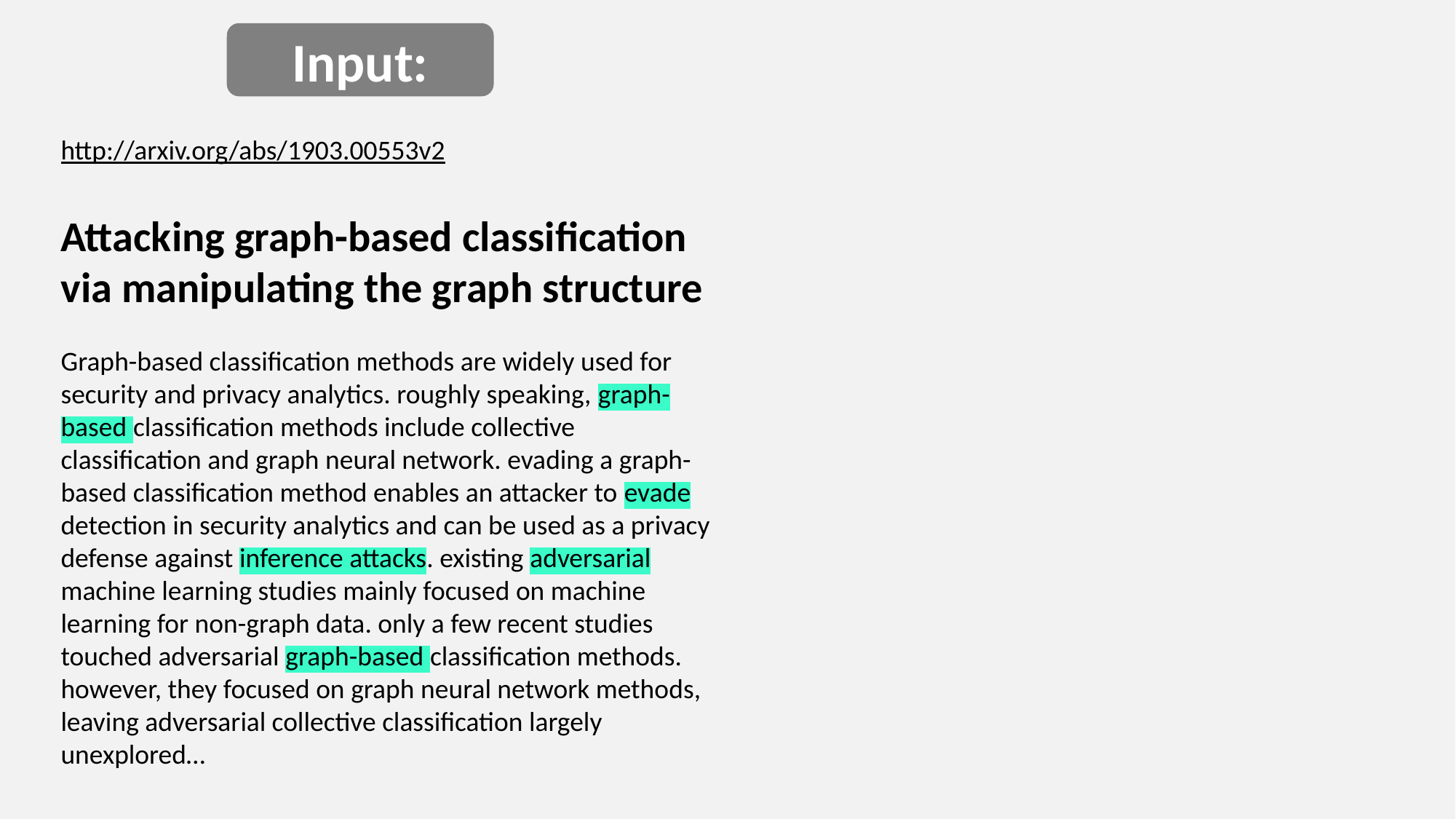

Input:
http://arxiv.org/abs/1903.00553v2

Attacking graph-based classification via manipulating the graph structure

Graph-based classification methods are widely used for security and privacy analytics. roughly speaking, graph-based classification methods include collective classification and graph neural network. evading a graph-based classification method enables an attacker to evade detection in security analytics and can be used as a privacy defense against inference attacks. existing adversarial machine learning studies mainly focused on machine learning for non-graph data. only a few recent studies touched adversarial graph-based classification methods. however, they focused on graph neural network methods, leaving adversarial collective classification largely unexplored…